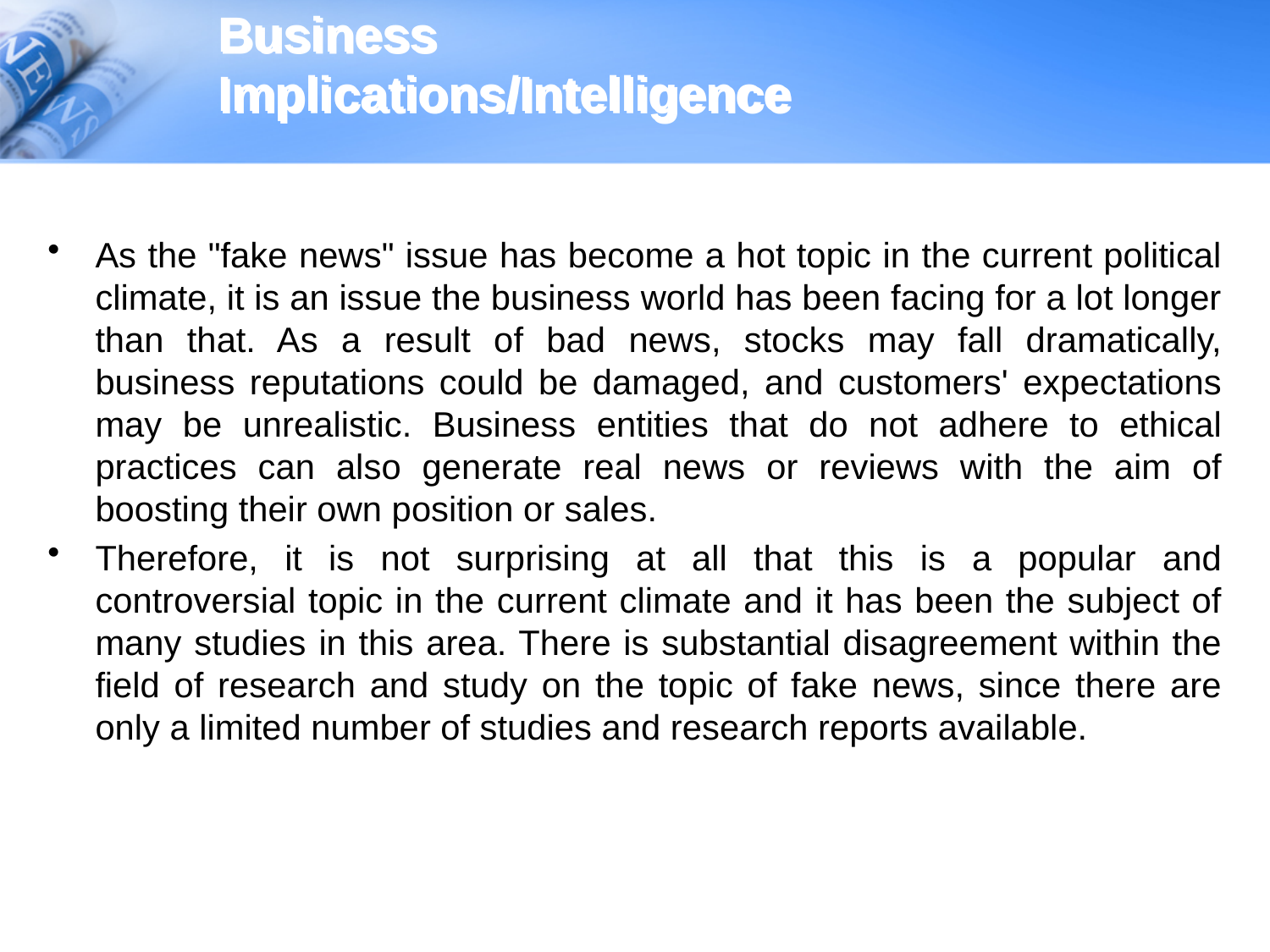

# Business Implications/Intelligence
As the "fake news" issue has become a hot topic in the current political climate, it is an issue the business world has been facing for a lot longer than that. As a result of bad news, stocks may fall dramatically, business reputations could be damaged, and customers' expectations may be unrealistic. Business entities that do not adhere to ethical practices can also generate real news or reviews with the aim of boosting their own position or sales.
Therefore, it is not surprising at all that this is a popular and controversial topic in the current climate and it has been the subject of many studies in this area. There is substantial disagreement within the field of research and study on the topic of fake news, since there are only a limited number of studies and research reports available.